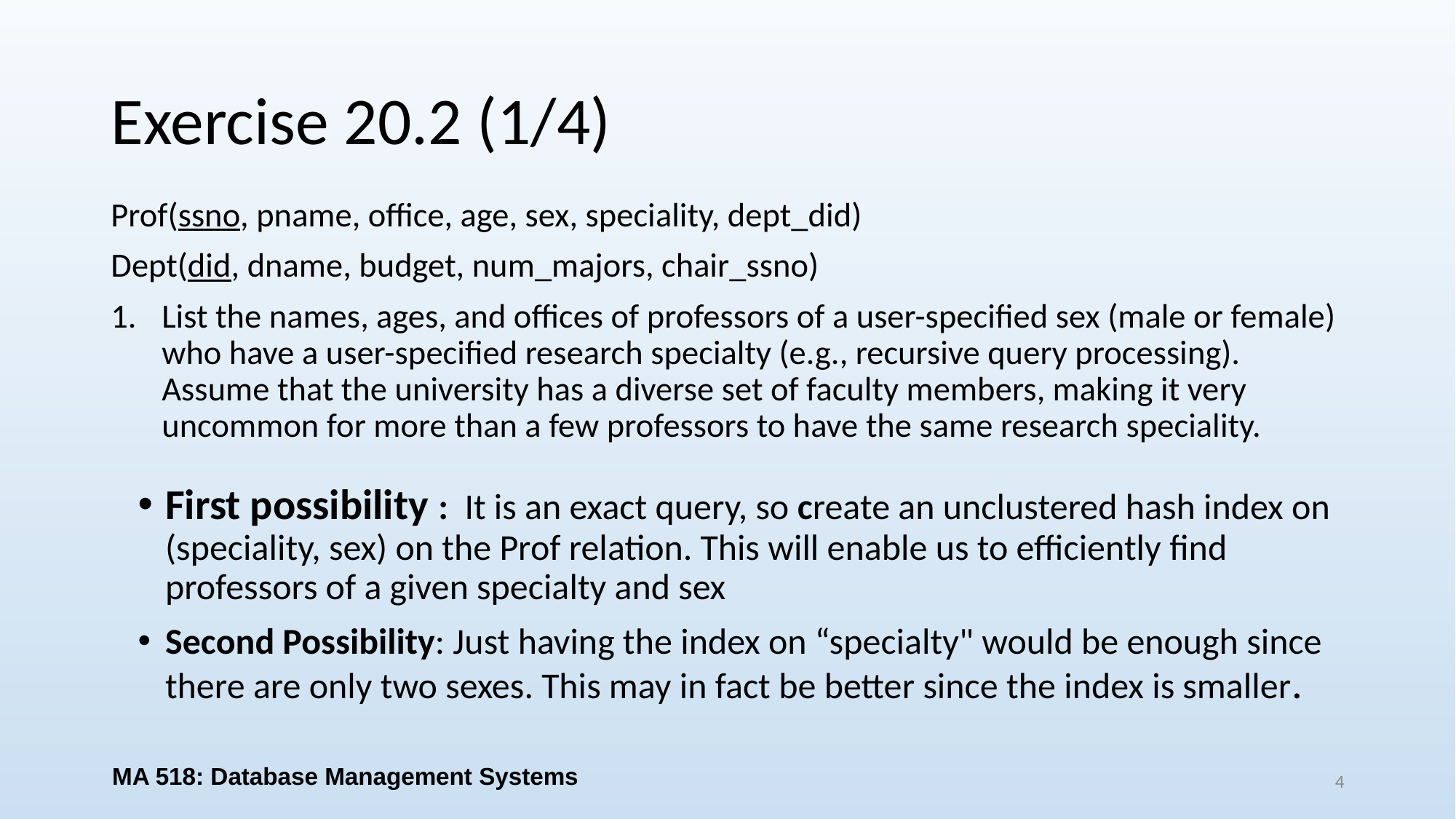

# Exercise 20.2 (1/4)
Prof(ssno, pname, office, age, sex, speciality, dept_did)
Dept(did, dname, budget, num_majors, chair_ssno)
List the names, ages, and offices of professors of a user-specified sex (male or female) who have a user-specified research specialty (e.g., recursive query processing). Assume that the university has a diverse set of faculty members, making it very uncommon for more than a few professors to have the same research speciality.
First possibility :  It is an exact query, so create an unclustered hash index on (speciality, sex) on the Prof relation. This will enable us to efficiently find professors of a given specialty and sex
Second Possibility: Just having the index on “specialty" would be enough since there are only two sexes. This may in fact be better since the index is smaller.
MA 518: Database Management Systems
4